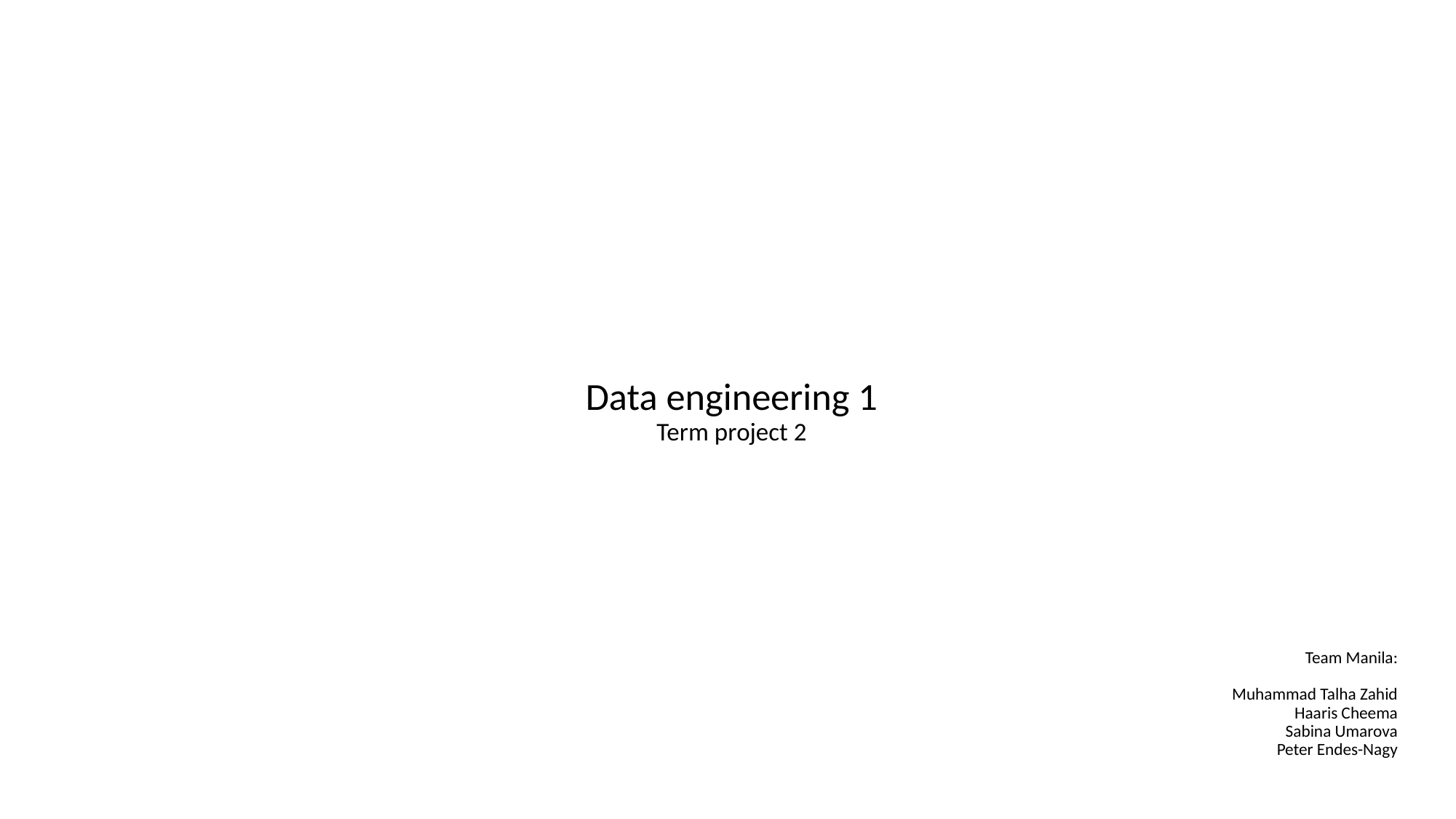

# Data engineering 1 Term project 2
Team Manila:

Muhammad Talha Zahid
 Haaris Cheema
Sabina Umarova
Peter Endes-Nagy